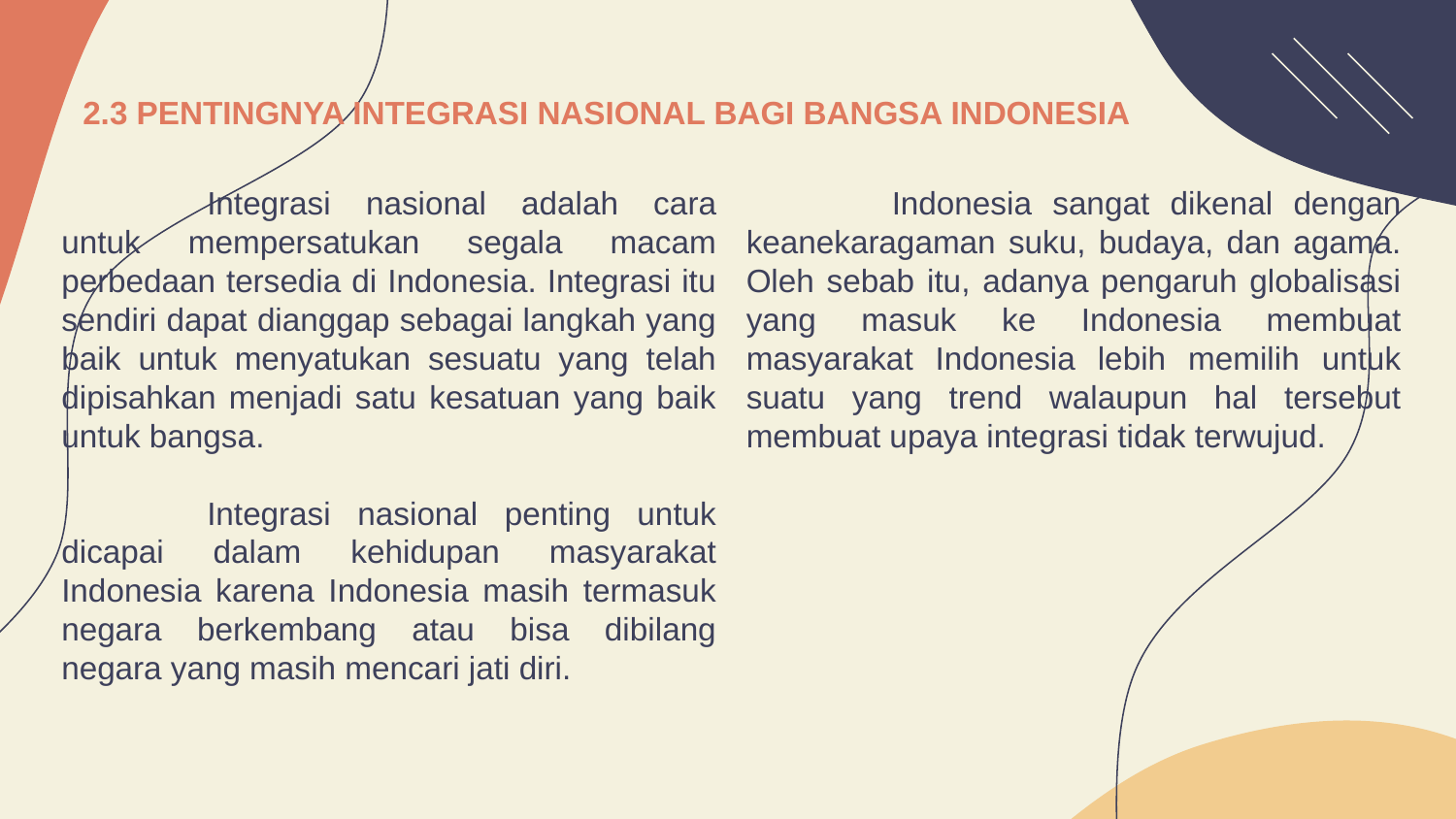

# 2.3 PENTINGNYA INTEGRASI NASIONAL BAGI BANGSA INDONESIA
	Integrasi nasional adalah cara untuk mempersatukan segala macam perbedaan tersedia di Indonesia. Integrasi itu sendiri dapat dianggap sebagai langkah yang baik untuk menyatukan sesuatu yang telah dipisahkan menjadi satu kesatuan yang baik untuk bangsa.

	Integrasi nasional penting untuk dicapai dalam kehidupan masyarakat Indonesia karena Indonesia masih termasuk negara berkembang atau bisa dibilang negara yang masih mencari jati diri.

	Indonesia sangat dikenal dengan keanekaragaman suku, budaya, dan agama. Oleh sebab itu, adanya pengaruh globalisasi yang masuk ke Indonesia membuat masyarakat Indonesia lebih memilih untuk suatu yang trend walaupun hal tersebut membuat upaya integrasi tidak terwujud.